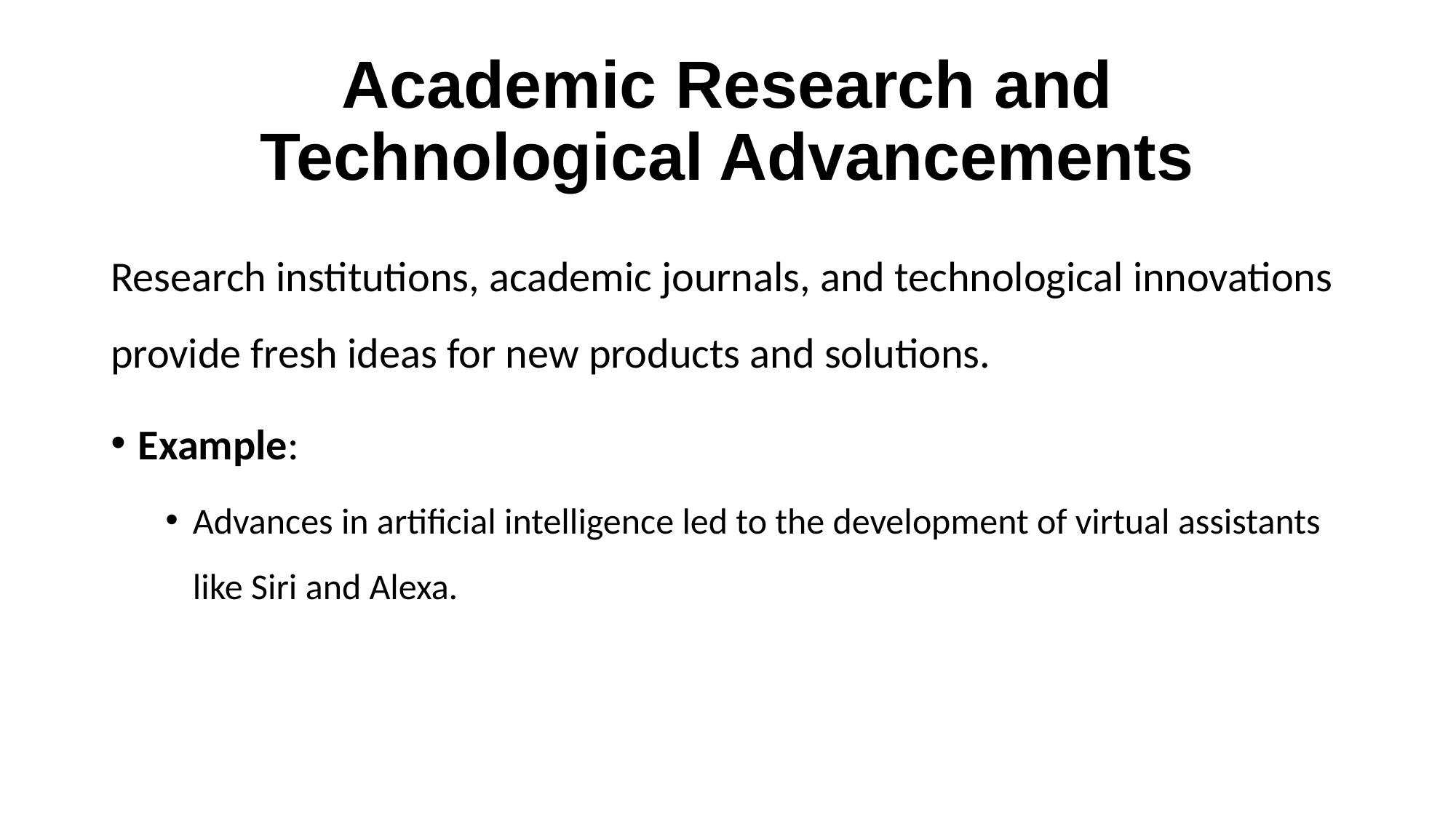

# Academic Research and Technological Advancements
Research institutions, academic journals, and technological innovations provide fresh ideas for new products and solutions.
Example:
Advances in artificial intelligence led to the development of virtual assistants like Siri and Alexa.